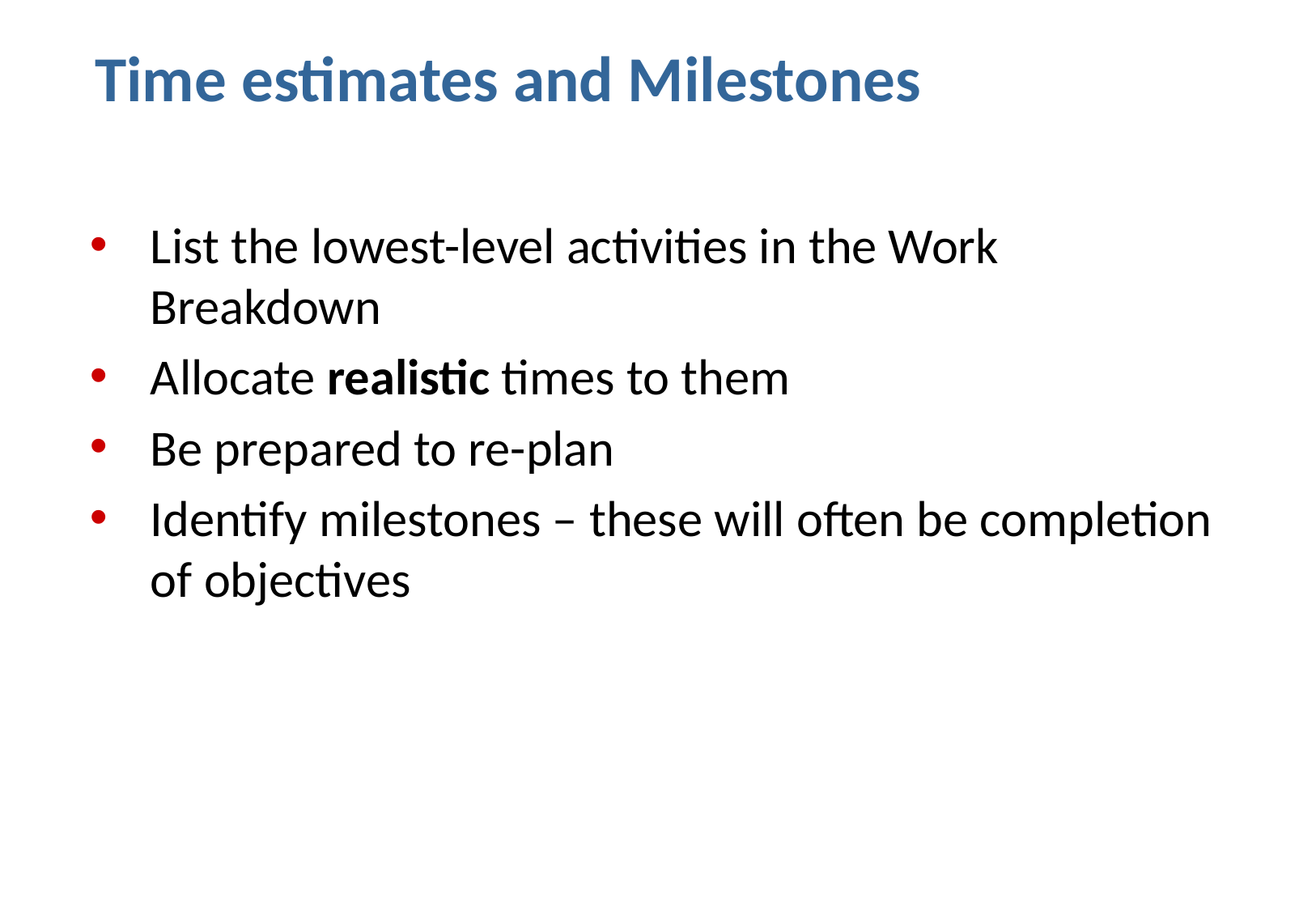

# Time estimates and Milestones
List the lowest-level activities in the Work Breakdown
Allocate realistic times to them
Be prepared to re-plan
Identify milestones – these will often be completion of objectives